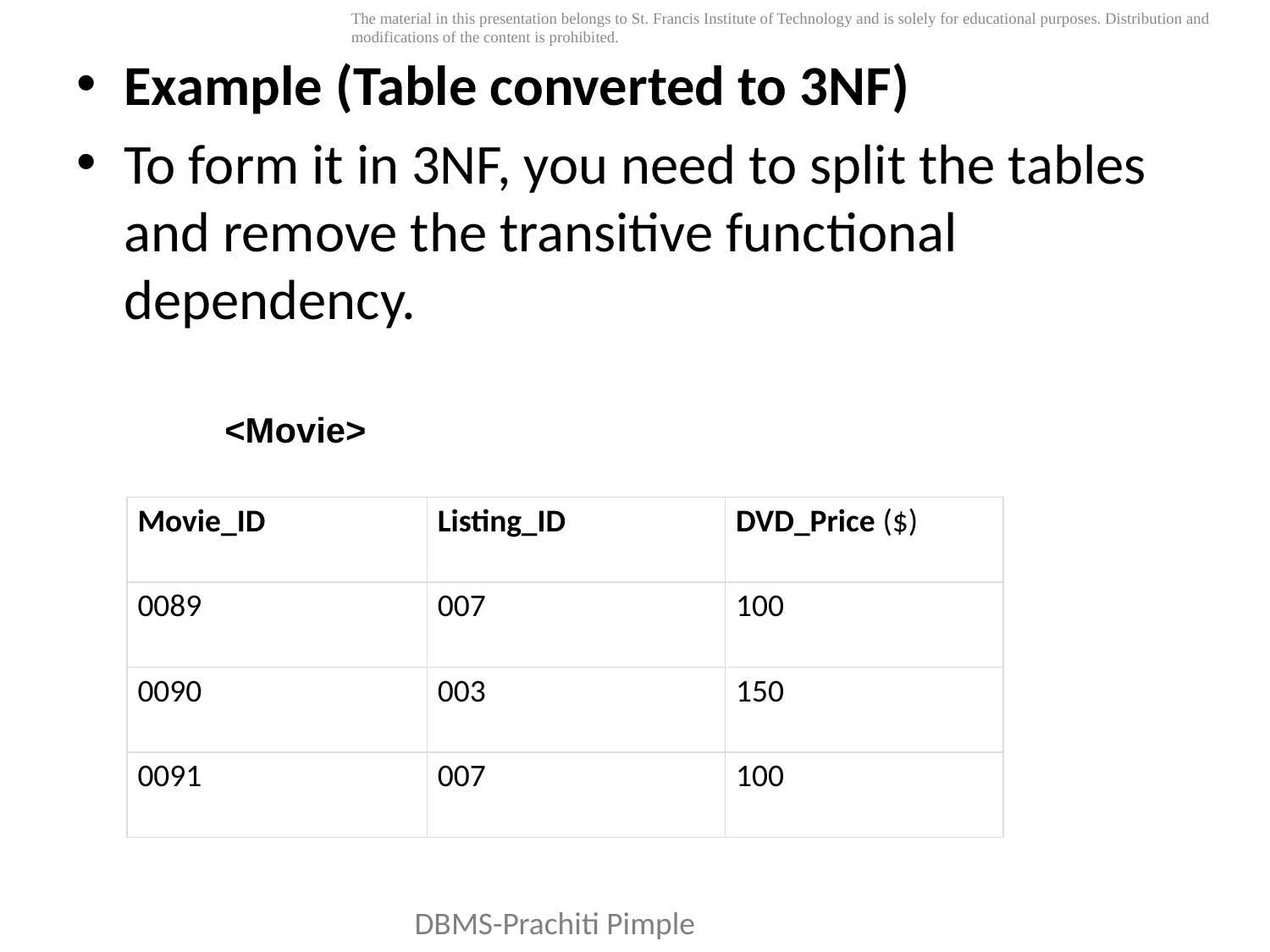

Example (Table converted to 3NF)
To form it in 3NF, you need to split the tables and remove the transitive functional dependency.

<Movie>
| Movie\_ID | Listing\_ID | DVD\_Price ($) |
| --- | --- | --- |
| 0089 | 007 | 100 |
| 0090 | 003 | 150 |
| 0091 | 007 | 100 |